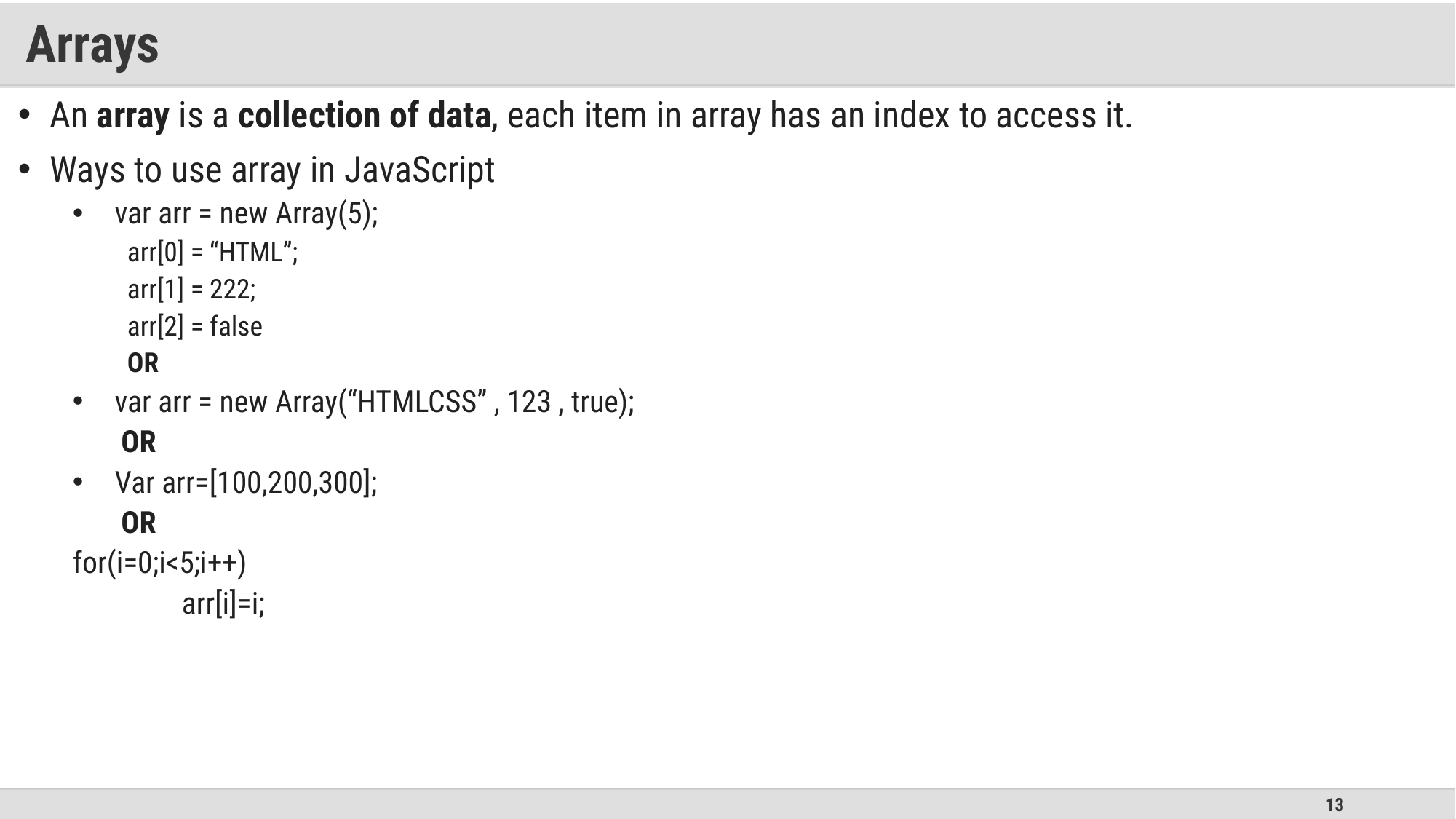

# Arrays
An array is a collection of data, each item in array has an index to access it.
Ways to use array in JavaScript
var arr = new Array(5);
arr[0] = “HTML”;
arr[1] = 222;
arr[2] = false
OR
var arr = new Array(“HTMLCSS” , 123 , true);
       OR
Var arr=[100,200,300];
       OR
for(i=0;i<5;i++)
	arr[i]=i;